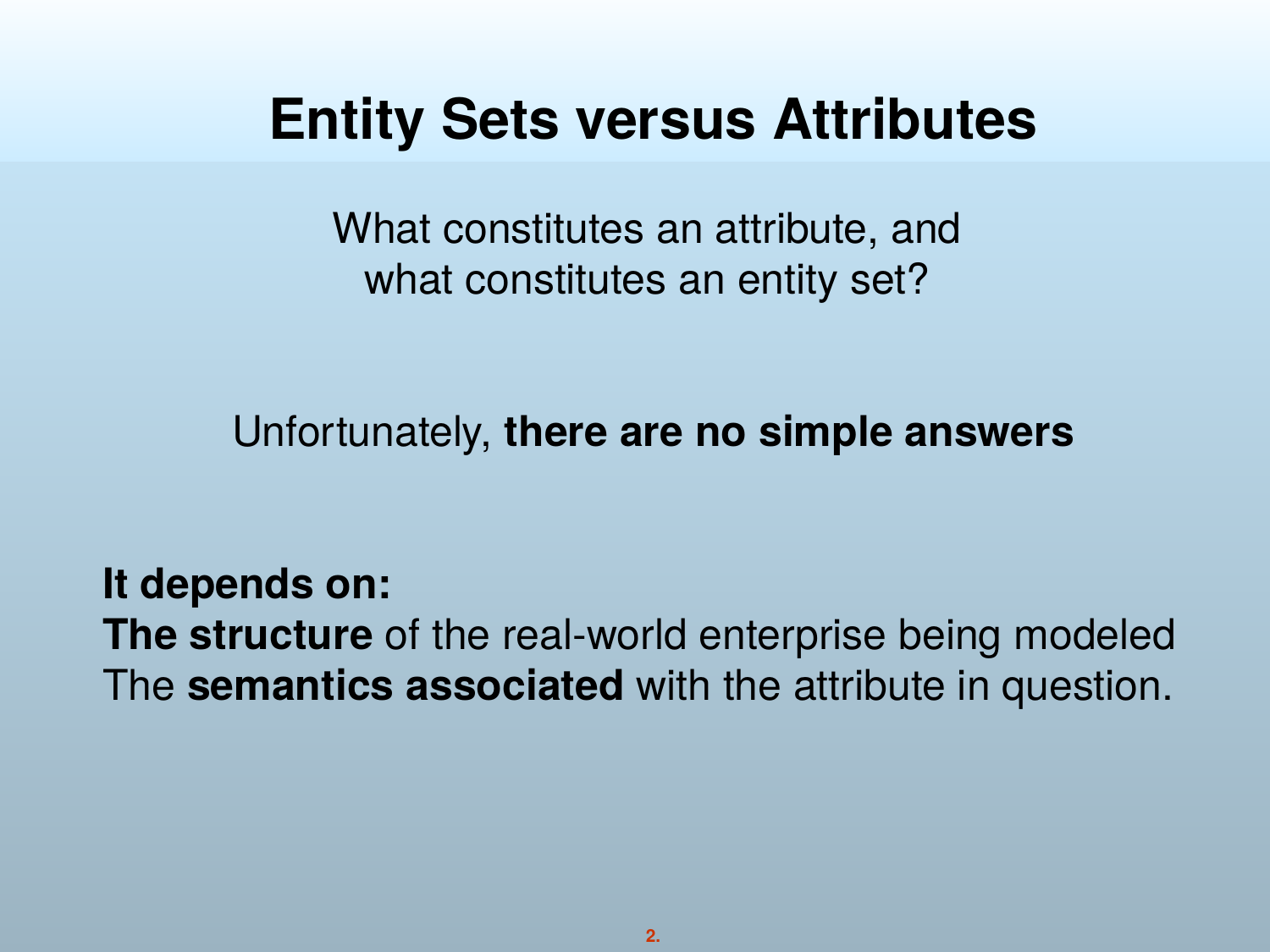

Entity Sets versus Attributes

What constitutes an attribute, and
what constitutes an entity set?

Unfortunately, there are no simple answers

It depends on:
The structure of the real-world enterprise being modeled
The semantics associated with the attribute in question.